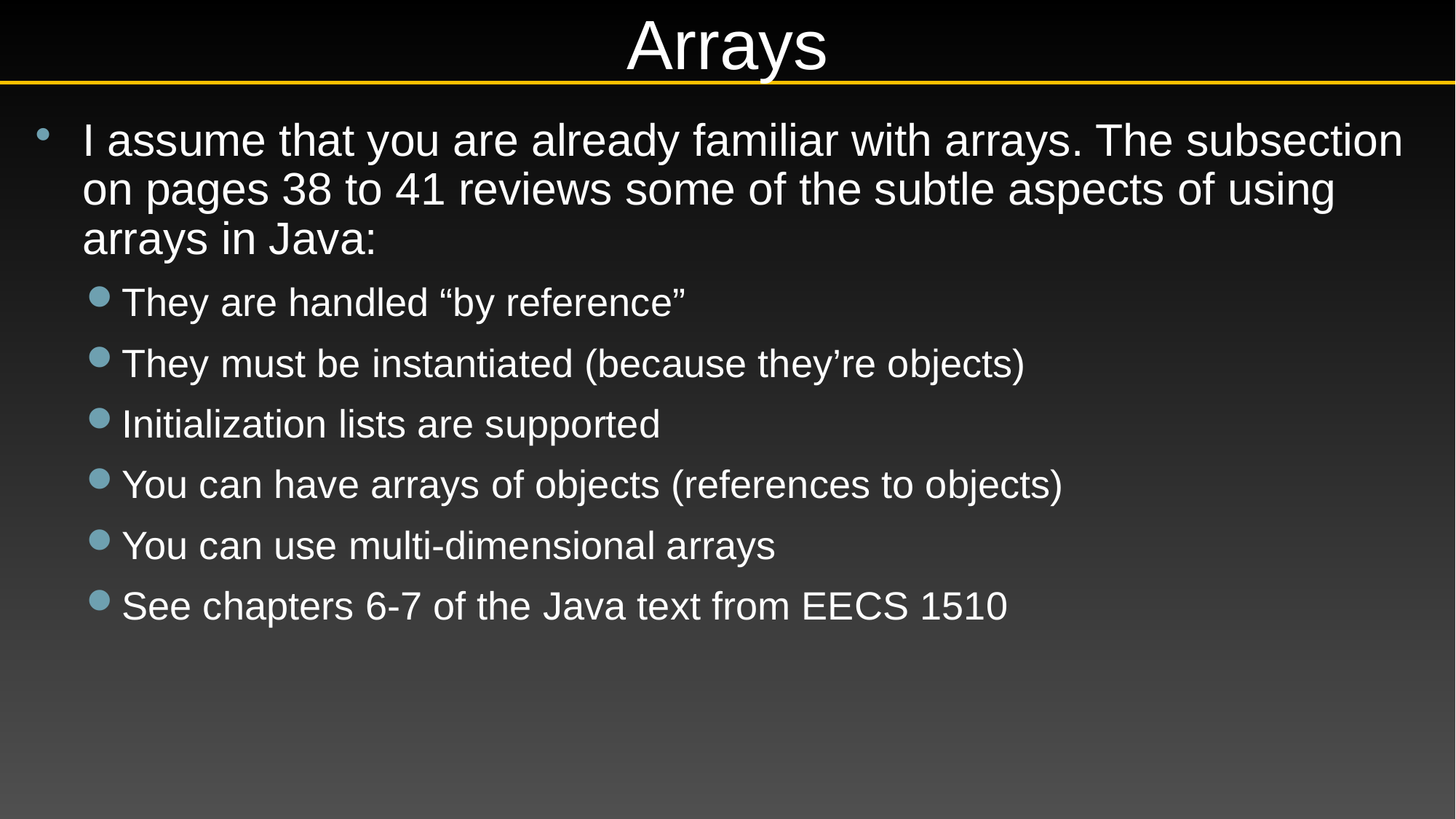

# Arrays
I assume that you are already familiar with arrays. The subsection on pages 38 to 41 reviews some of the subtle aspects of using arrays in Java:
They are handled “by reference”
They must be instantiated (because they’re objects)
Initialization lists are supported
You can have arrays of objects (references to objects)
You can use multi-dimensional arrays
See chapters 6-7 of the Java text from EECS 1510